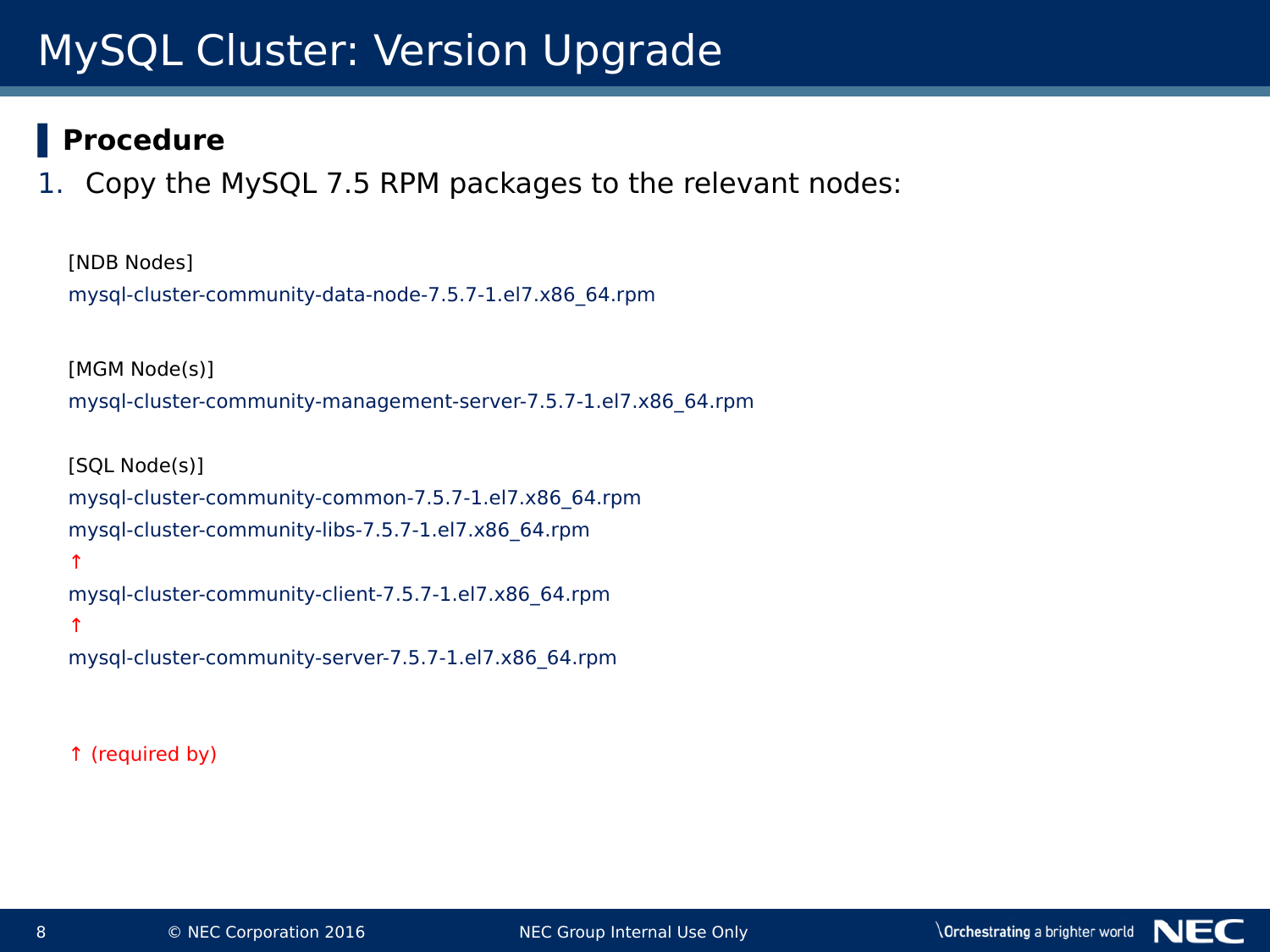

# MySQL Cluster: Version Upgrade
Procedure
Copy the MySQL 7.5 RPM packages to the relevant nodes:

     [NDB Nodes]
     mysql-cluster-community-data-node-7.5.7-1.el7.x86_64.rpm

     [MGM Node(s)]
     mysql-cluster-community-management-server-7.5.7-1.el7.x86_64.rpm

     [SQL Node(s)]
     mysql-cluster-community-common-7.5.7-1.el7.x86_64.rpm
     mysql-cluster-community-libs-7.5.7-1.el7.x86_64.rpm
     ↑
     mysql-cluster-community-client-7.5.7-1.el7.x86_64.rpm
     ↑
     mysql-cluster-community-server-7.5.7-1.el7.x86_64.rpm

     ↑ (required by)